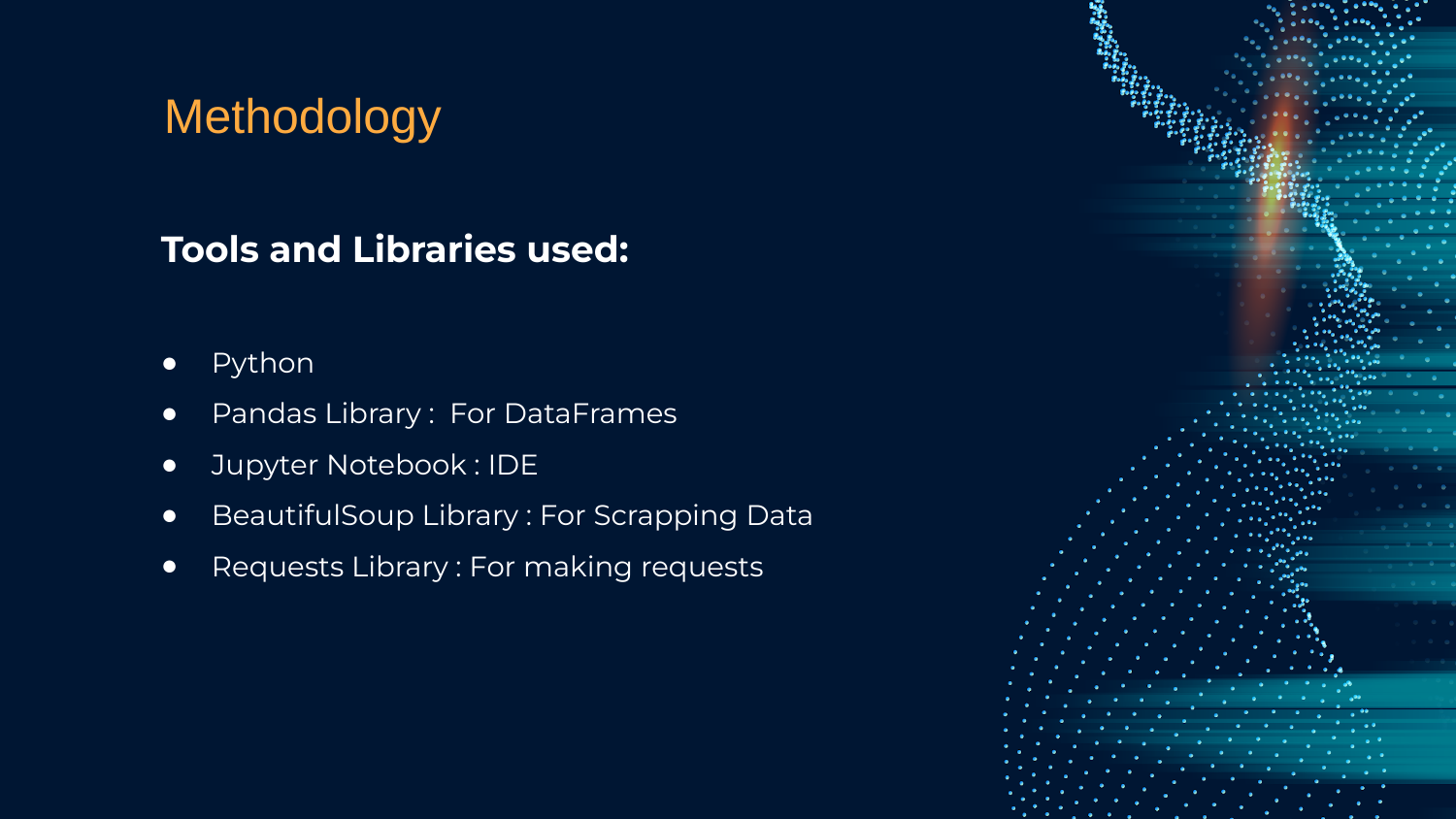

# Methodology
Tools and Libraries used:

Python
Pandas Library :  For DataFrames
Jupyter Notebook : IDE
BeautifulSoup Library : For Scrapping Data
Requests Library : For making requests